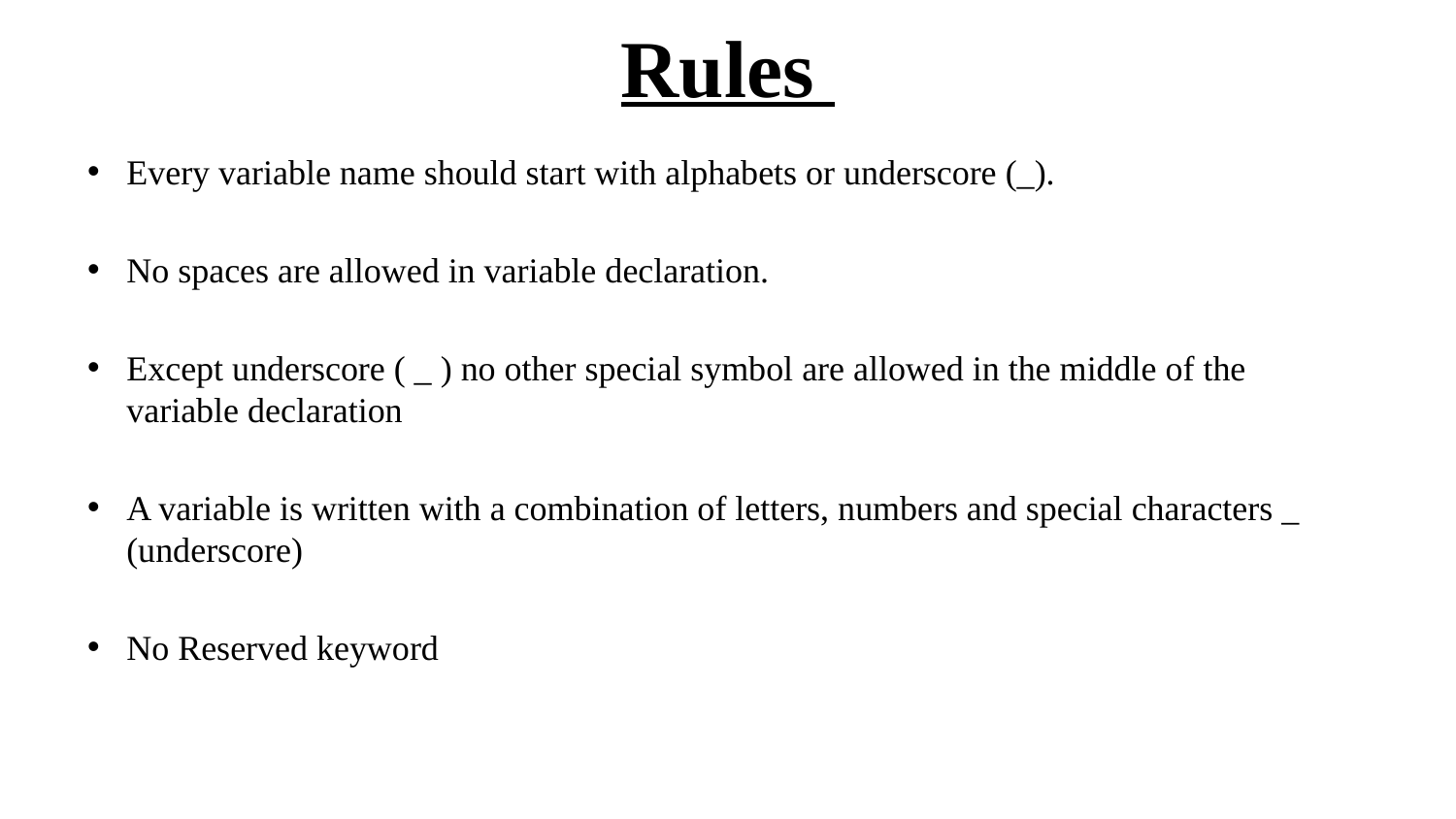

# Rules
Every variable name should start with alphabets or underscore (_).

No spaces are allowed in variable declaration.

Except underscore ( _ ) no other special symbol are allowed in the middle of the variable declaration

A variable is written with a combination of letters, numbers and special characters _ (underscore)

No Reserved keyword